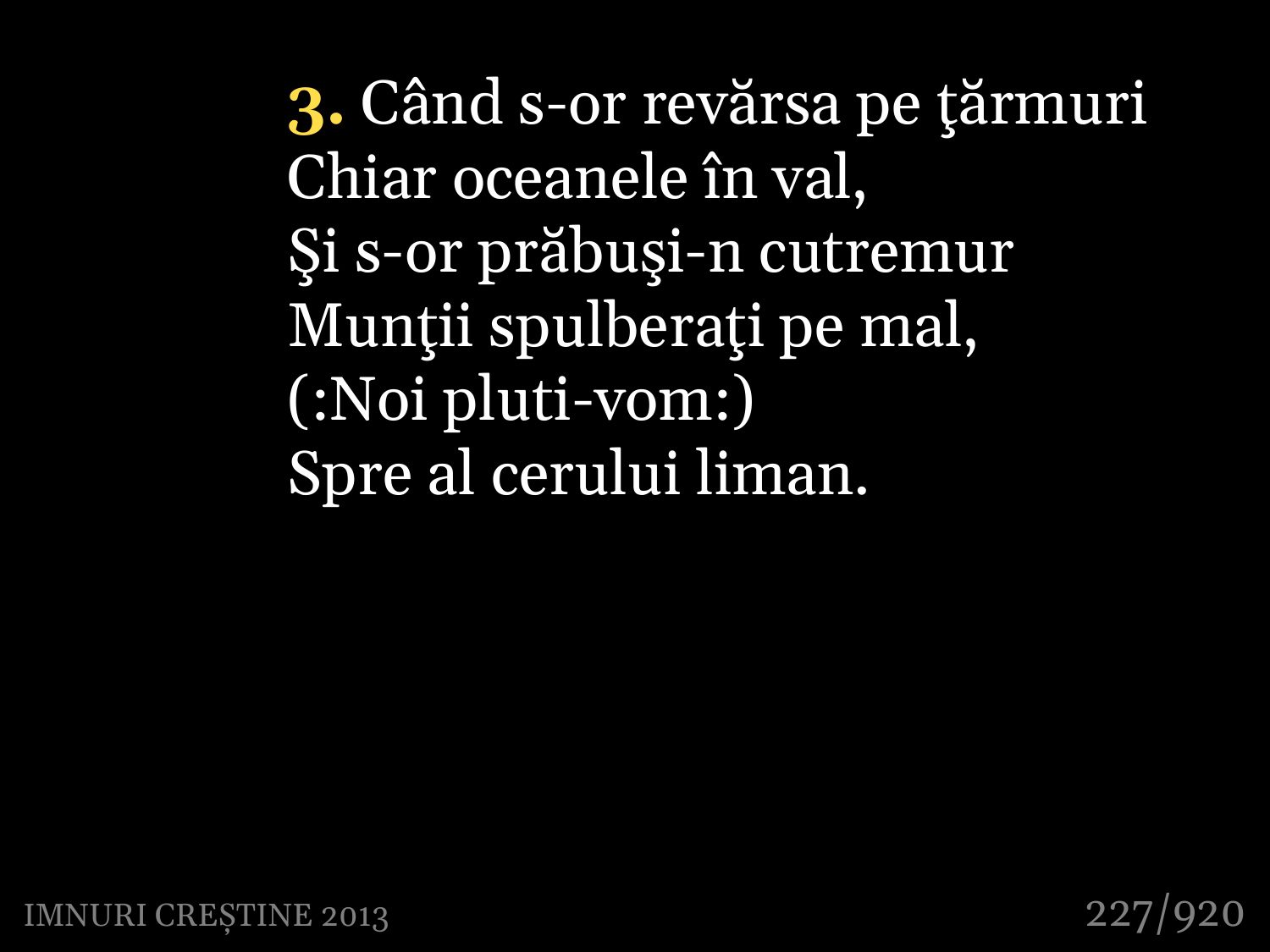

3. Când s-or revărsa pe ţărmuri
Chiar oceanele în val,
Şi s-or prăbuşi-n cutremur
Munţii spulberaţi pe mal,
(:Noi pluti-vom:)
Spre al cerului liman.
227/920
IMNURI CREȘTINE 2013